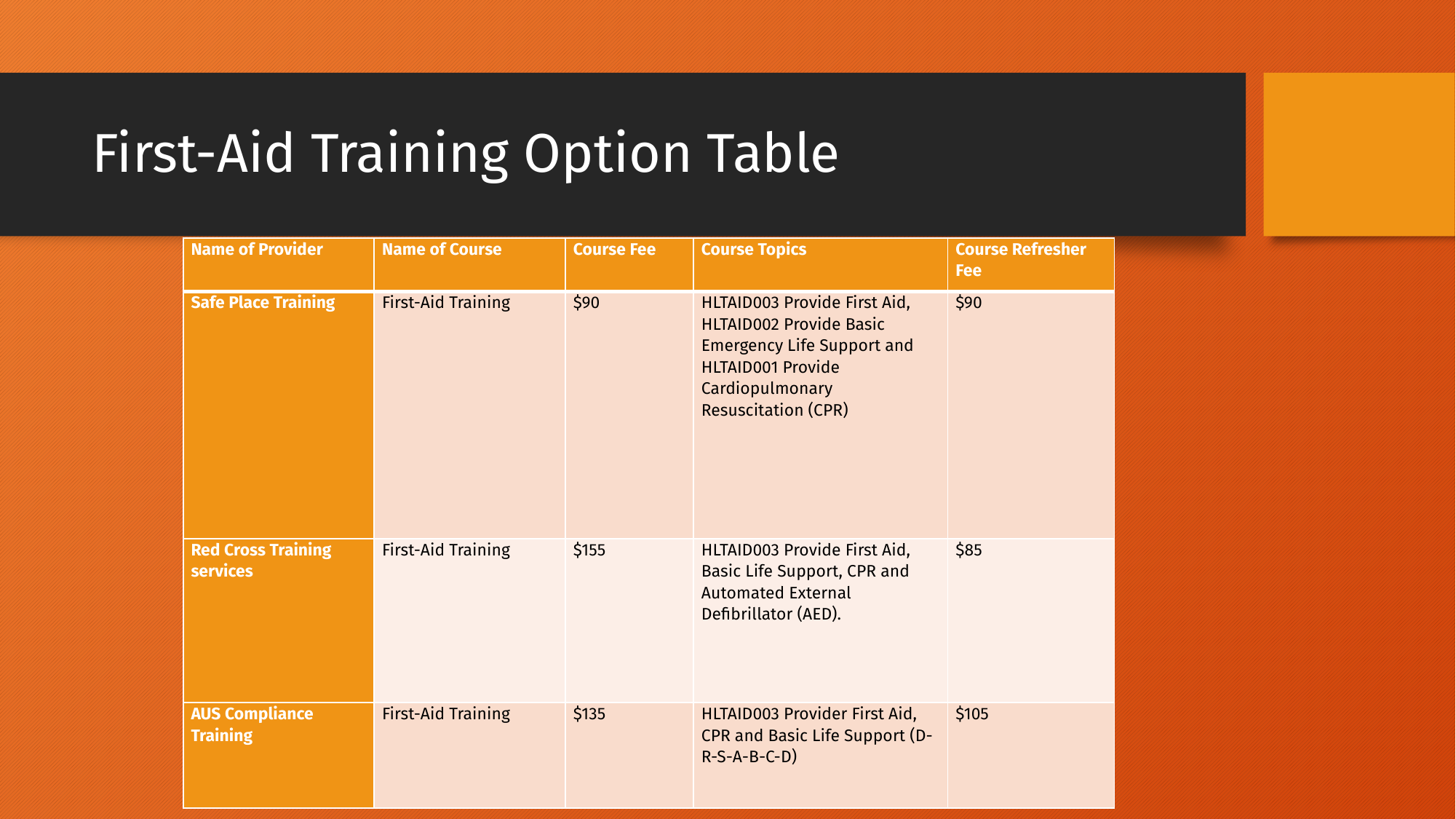

# First-Aid Training Option Table
| Name of Provider | Name of Course | Course Fee | Course Topics | Course Refresher Fee |
| --- | --- | --- | --- | --- |
| Safe Place Training | First-Aid Training | $90 | HLTAID003 Provide First Aid, HLTAID002 Provide Basic Emergency Life Support and HLTAID001 Provide Cardiopulmonary Resuscitation (CPR) | $90 |
| Red Cross Training services | First-Aid Training | $155 | HLTAID003 Provide First Aid, Basic Life Support, CPR and Automated External Defibrillator (AED). | $85 |
| AUS Compliance Training | First-Aid Training | $135 | HLTAID003 Provider First Aid, CPR and Basic Life Support (D-R-S-A-B-C-D) | $105 |